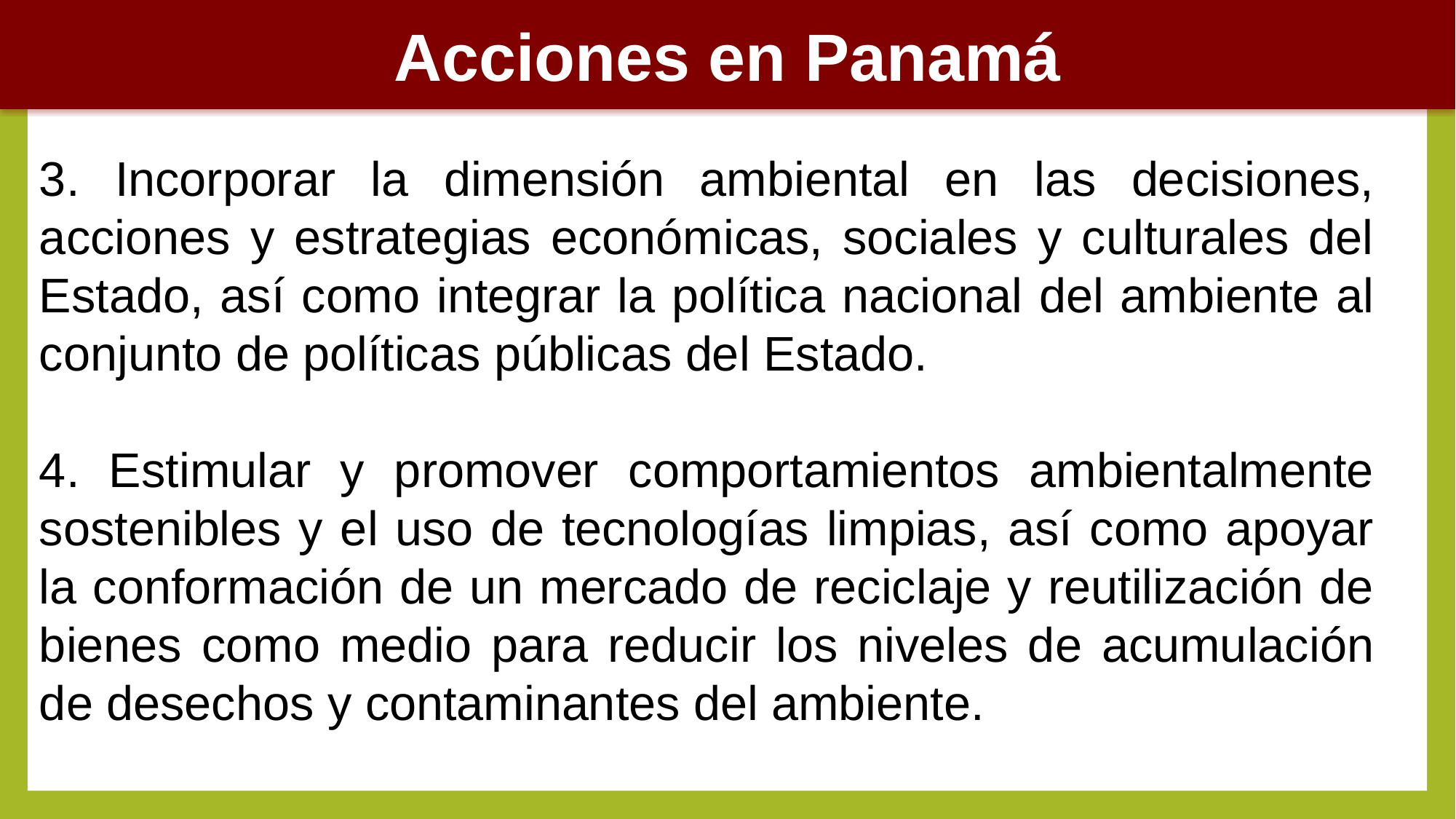

Acciones en Panamá
3. Incorporar la dimensión ambiental en las decisiones, acciones y estrategias económicas, sociales y culturales del Estado, así como integrar la política nacional del ambiente al conjunto de políticas públicas del Estado.

4. Estimular y promover comportamientos ambientalmente sostenibles y el uso de tecnologías limpias, así como apoyar la conformación de un mercado de reciclaje y reutilización de bienes como medio para reducir los niveles de acumulación de desechos y contaminantes del ambiente.